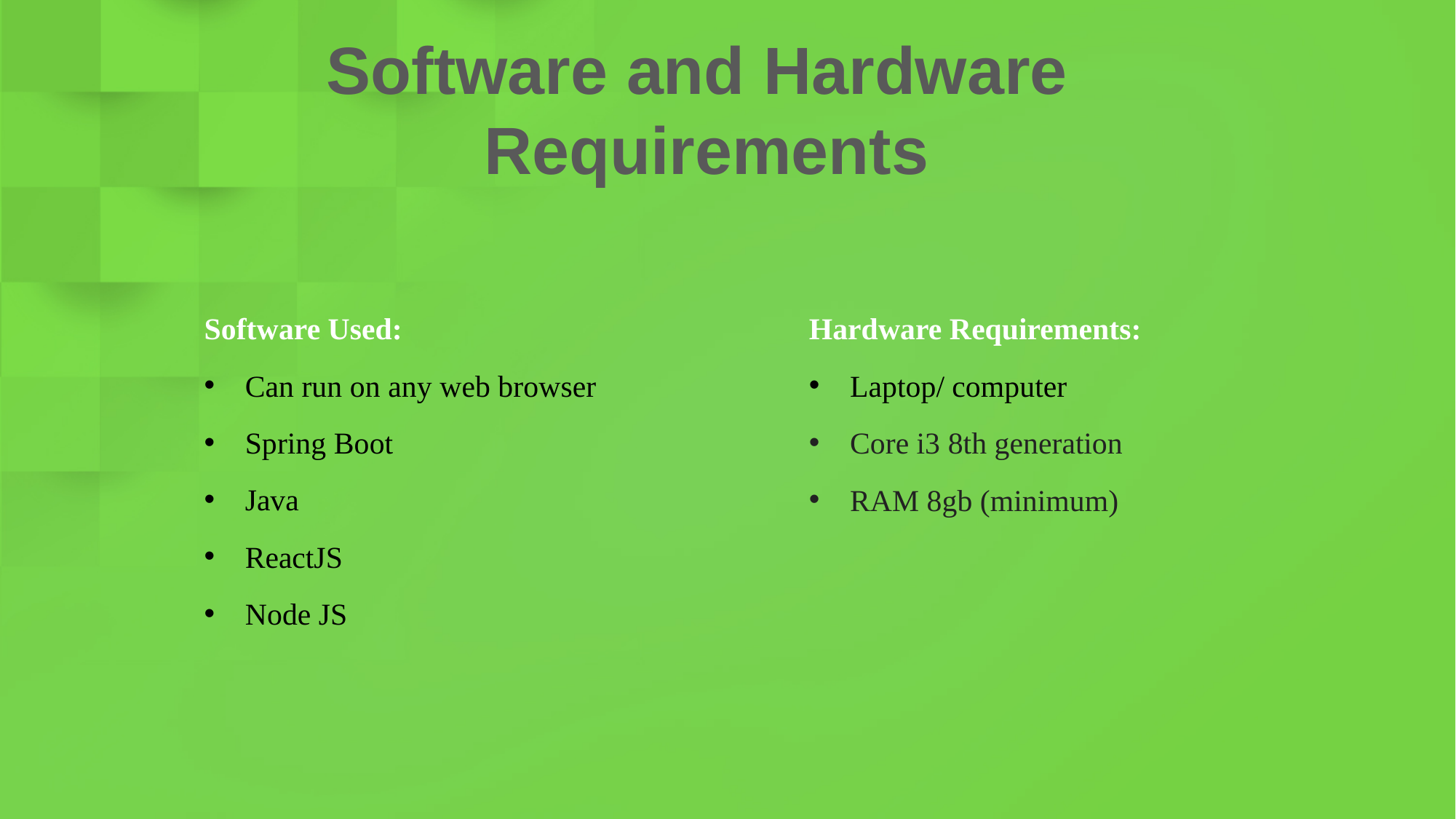

Software and Hardware
Requirements
Software Used:
Can run on any web browser
Spring Boot
Java
ReactJS
Node JS

Hardware Requirements:
Laptop/ computer
Core i3 8th generation
RAM 8gb (minimum)